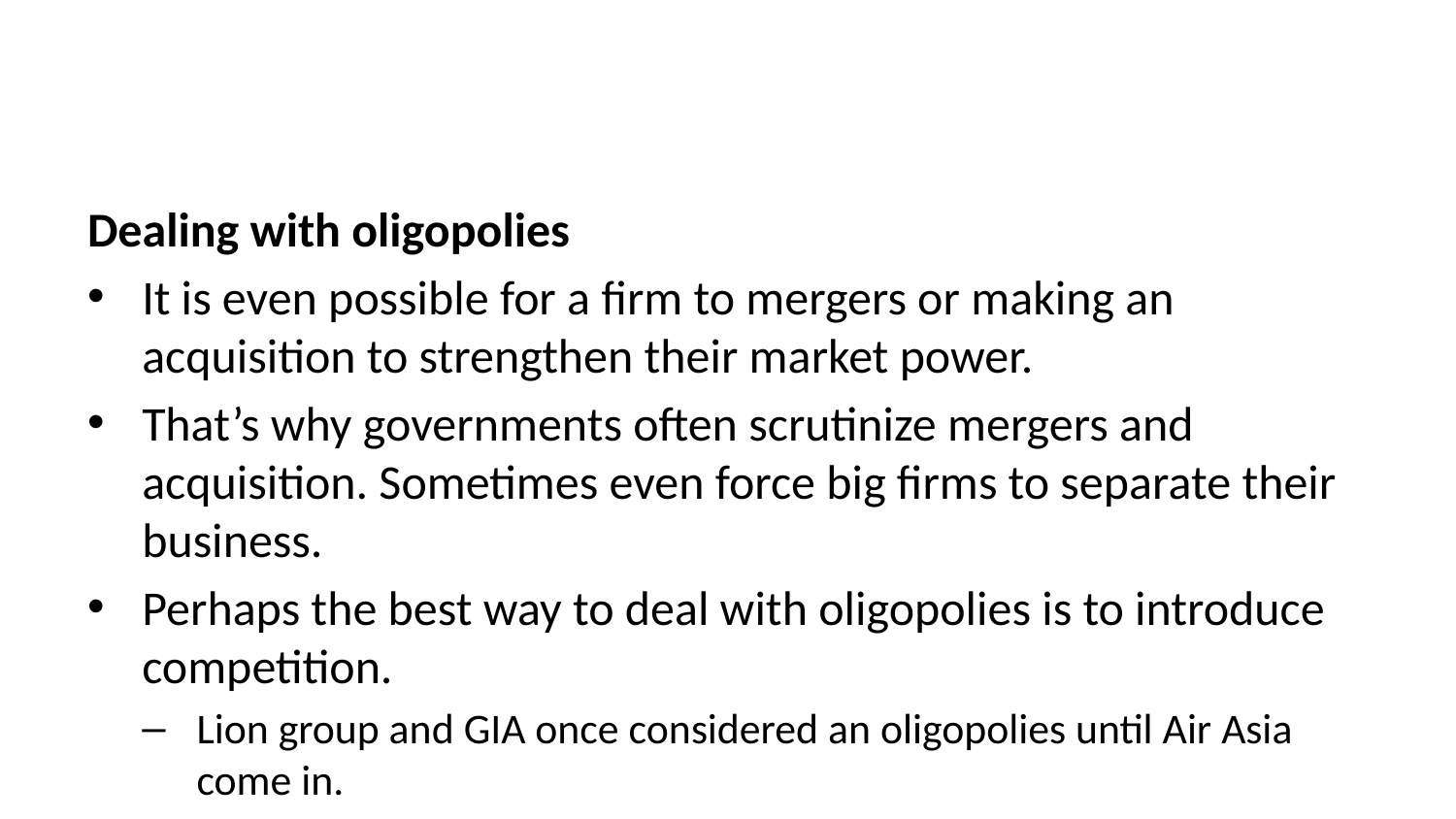

Dealing with oligopolies
It is even possible for a firm to mergers or making an acquisition to strengthen their market power.
That’s why governments often scrutinize mergers and acquisition. Sometimes even force big firms to separate their business.
Perhaps the best way to deal with oligopolies is to introduce competition.
Lion group and GIA once considered an oligopolies until Air Asia come in.
foreign comptition also improved telco market.